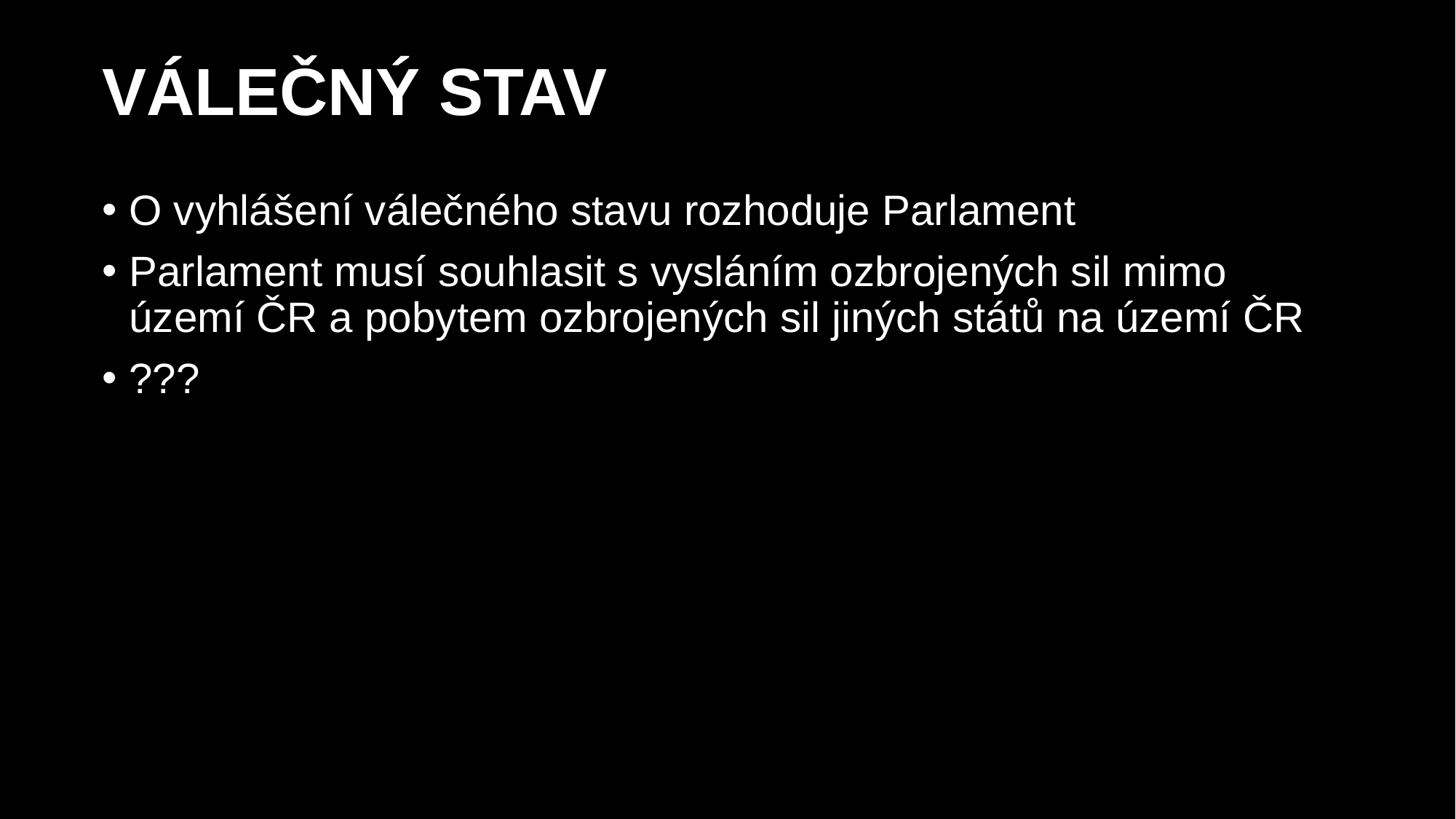

# VÁLEČNÝ STAV
O vyhlášení válečného stavu rozhoduje Parlament
Parlament musí souhlasit s vysláním ozbrojených sil mimo území ČR a pobytem ozbrojených sil jiných států na území ČR
???